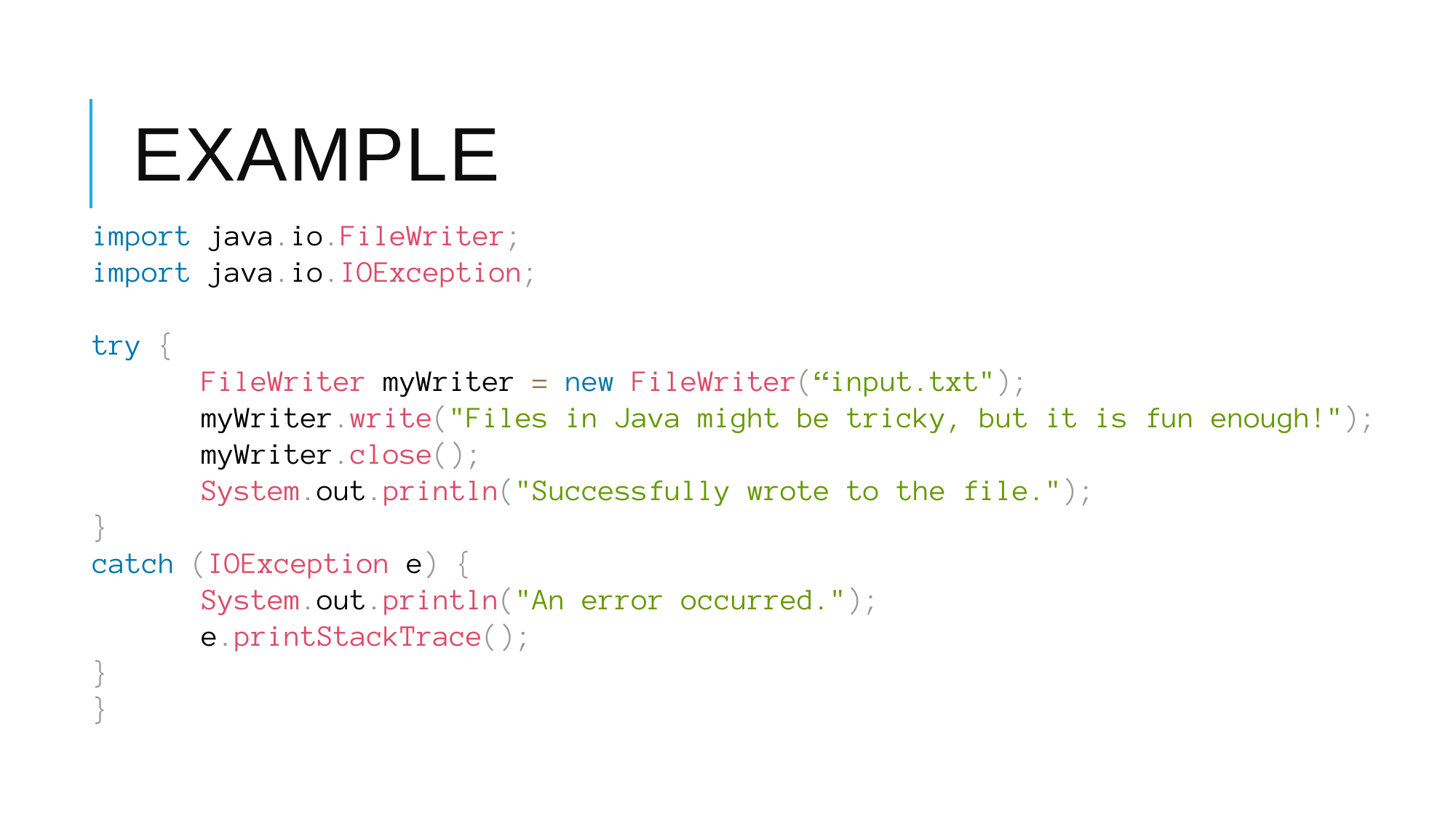

# Example
import java.io.FileWriter;
import java.io.IOException;

try {
	FileWriter myWriter = new FileWriter(“input.txt");
	myWriter.write("Files in Java might be tricky, but it is fun enough!");
	myWriter.close();
	System.out.println("Successfully wrote to the file.");
}
catch (IOException e) {
	System.out.println("An error occurred.");
	e.printStackTrace();
}
}